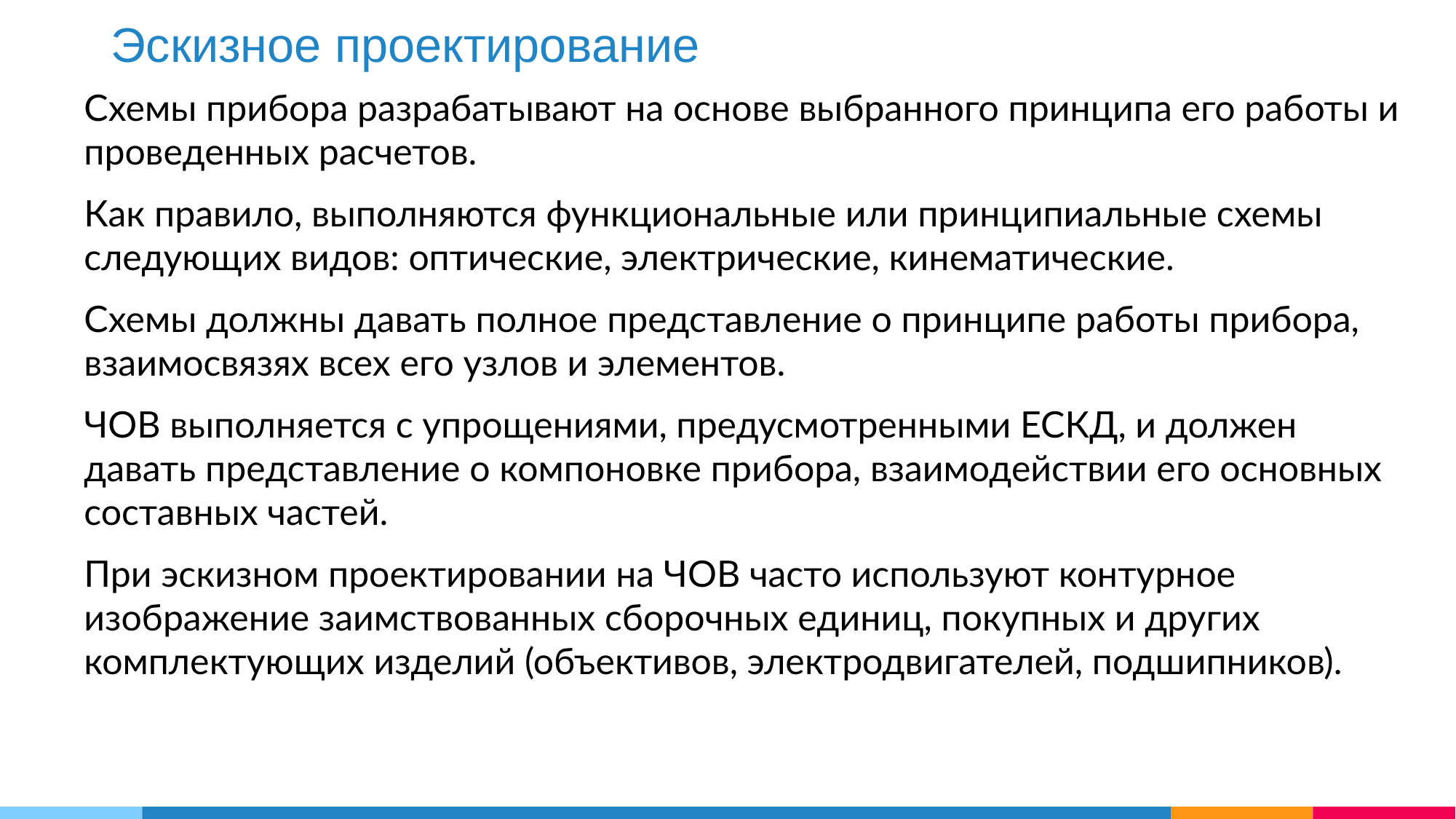

Эскизное проектирование

Схемы прибора разрабатывают на основе выбранного принципа его работы и проведенных расчетов.
Как правило, выполняются функциональные или принципиальные схемы следующих видов: оптические, электрические, кинематические.
Схемы должны давать полное представление о принципе работы прибора, взаимосвязях всех его узлов и элементов.
ЧОВ выполняется с упрощениями, предусмотренными ЕСКД, и должен давать представление о компоновке прибора, взаимодействии его основных составных частей.
При эскизном проектировании на ЧОВ часто используют контурное изображение заимствованных сборочных единиц, покупных и других комплектующих изделий (объективов, электродвигателей, подшипников).